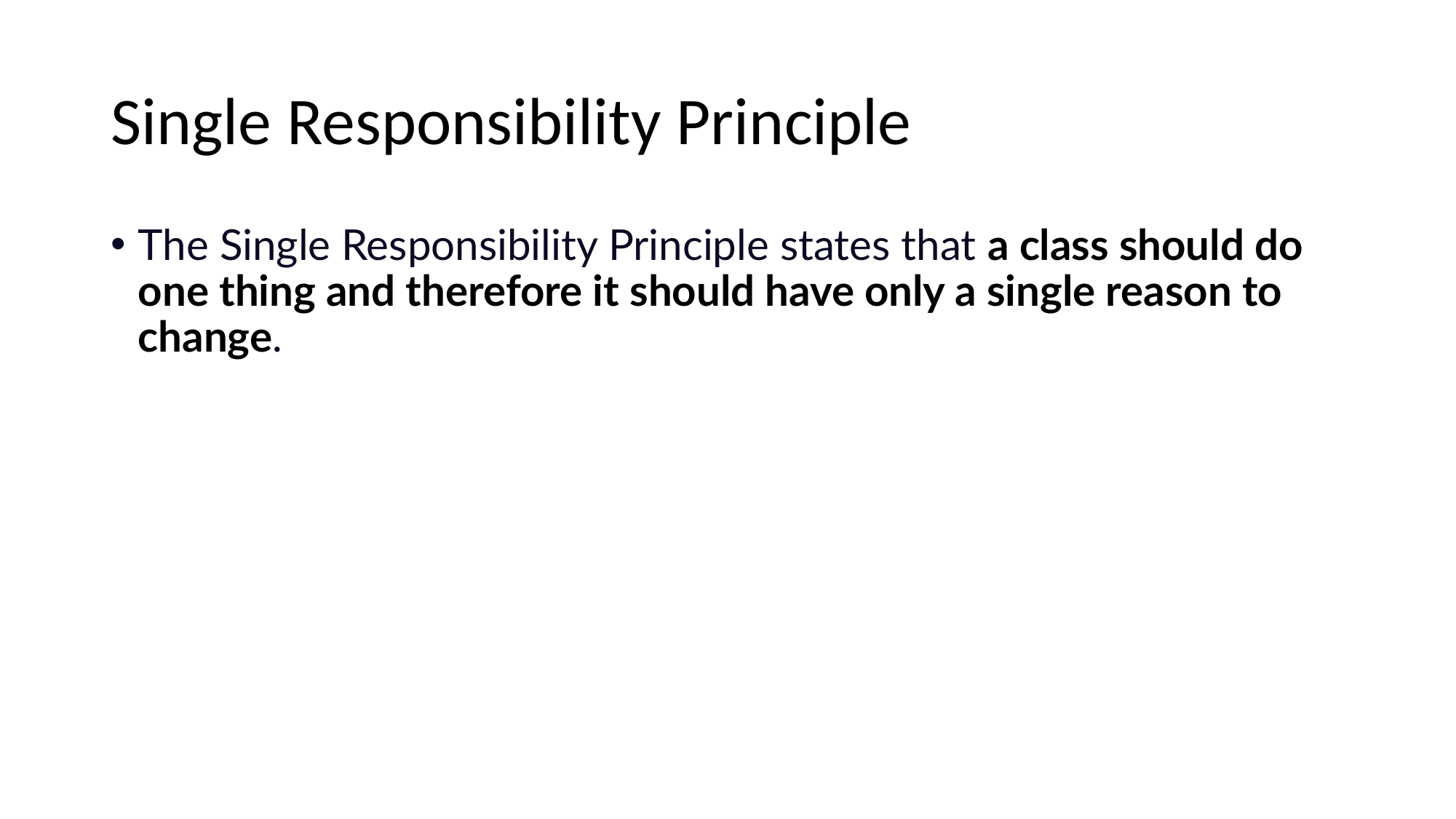

# Single Responsibility Principle
The Single Responsibility Principle states that a class should do one thing and therefore it should have only a single reason to change.